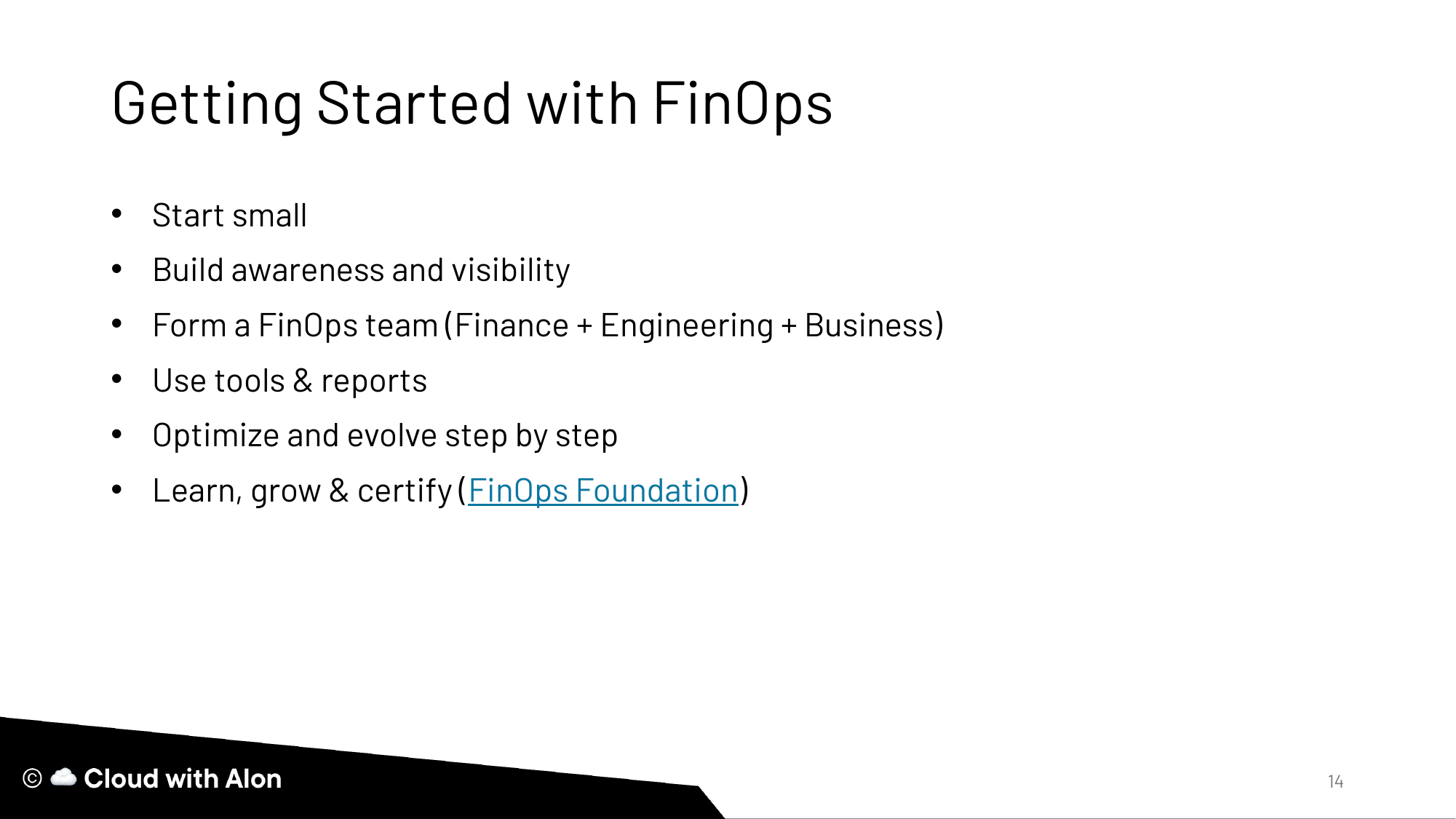

# Getting Started with FinOps
Start small
Build awareness and visibility
Form a FinOps team (Finance + Engineering + Business)
Use tools & reports
Optimize and evolve step by step
Learn, grow & certify (FinOps Foundation)
14